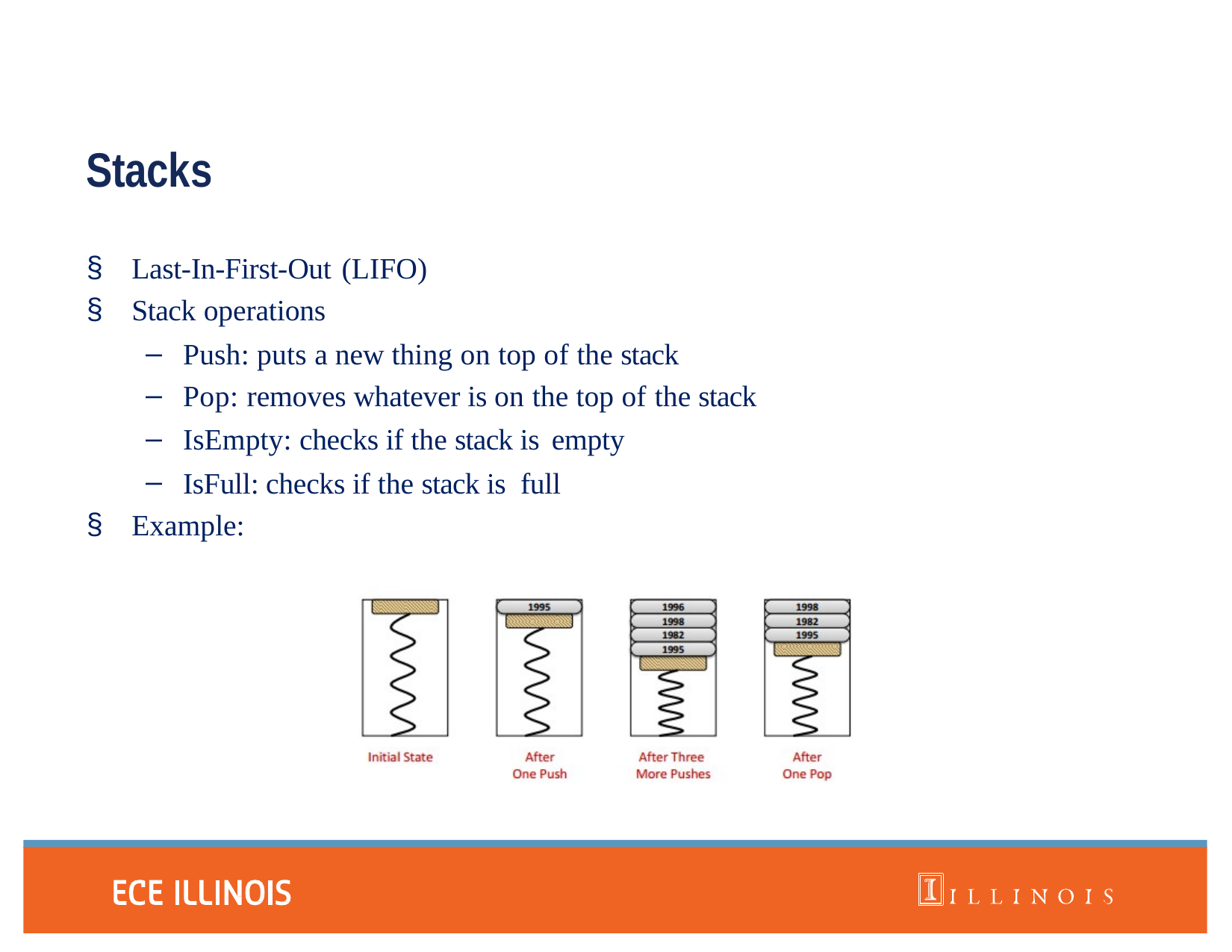

# Stacks
Last-In-First-Out (LIFO)
Stack operations
Push: puts a new thing on top of the stack
Pop: removes whatever is on the top of the stack
IsEmpty: checks if the stack is empty
IsFull: checks if the stack is full
Example: